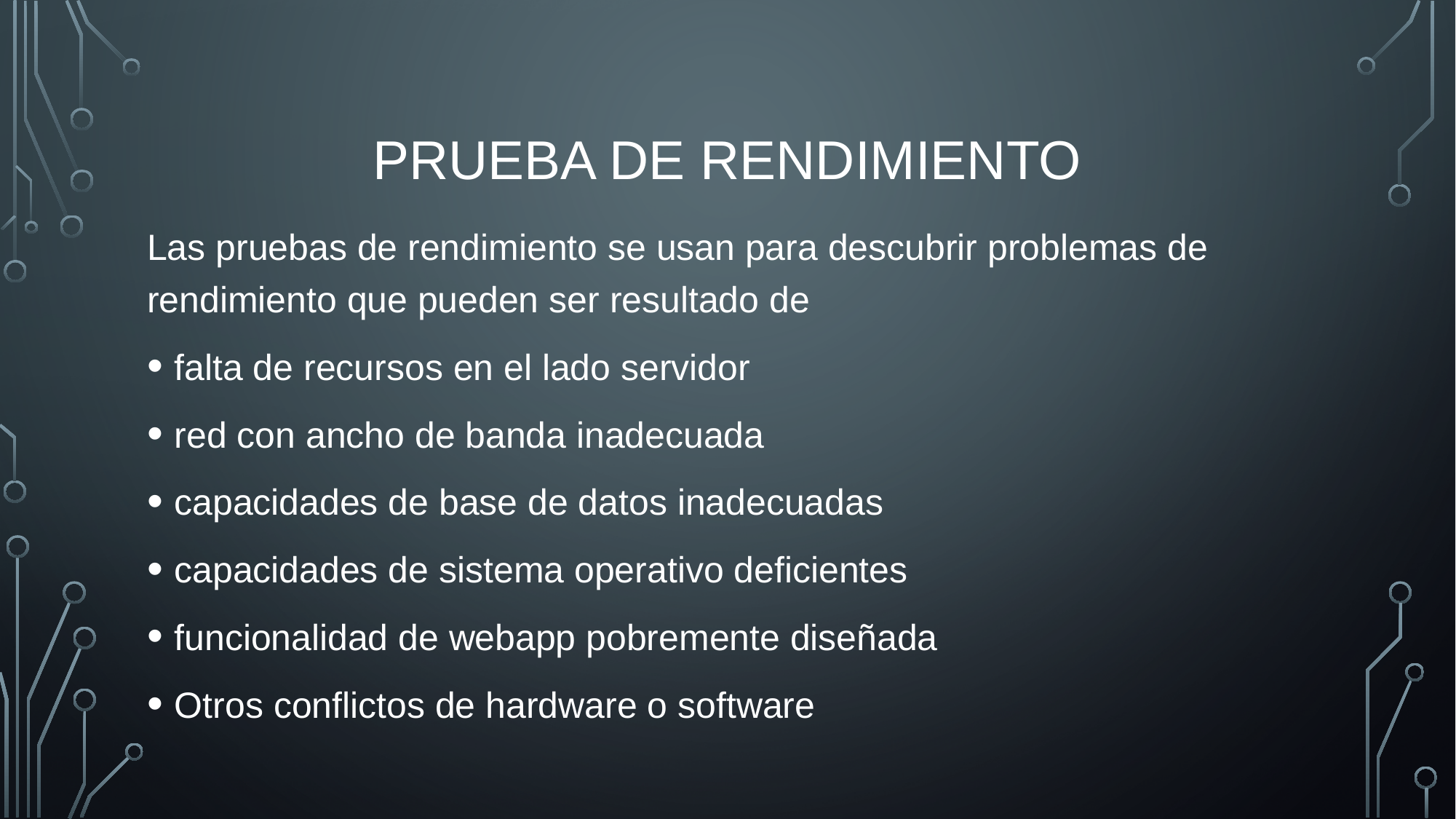

# Prueba de rendimiento
Las pruebas de rendimiento se usan para descubrir problemas de rendimiento que pueden ser resultado de
falta de recursos en el lado servidor
red con ancho de banda inadecuada
capacidades de base de datos inadecuadas
capacidades de sistema operativo deficientes
funcionalidad de webapp pobremente diseñada
Otros conflictos de hardware o software